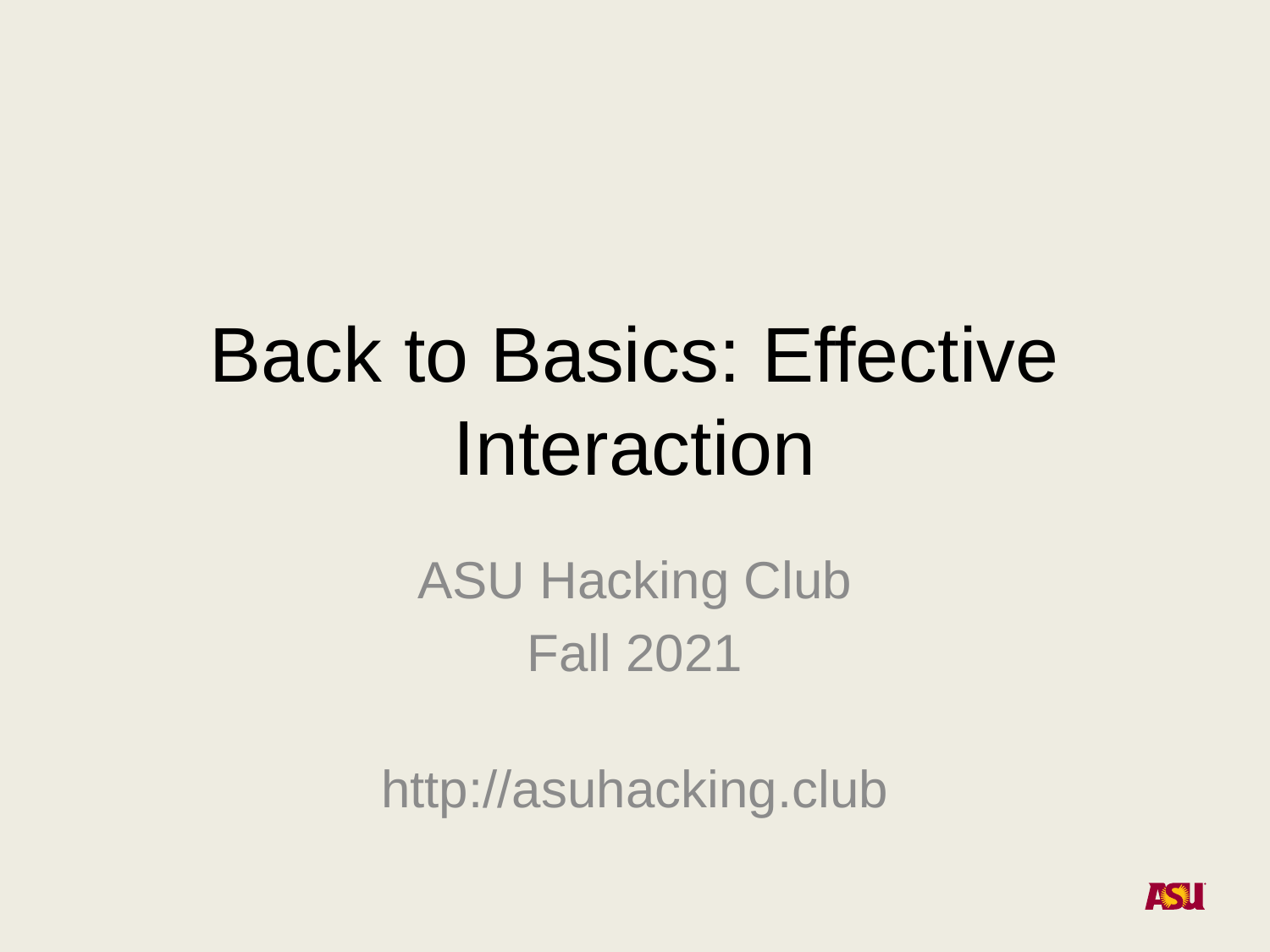

# Back to Basics: Effective Interaction
ASU Hacking Club
Fall 2021
http://asuhacking.club